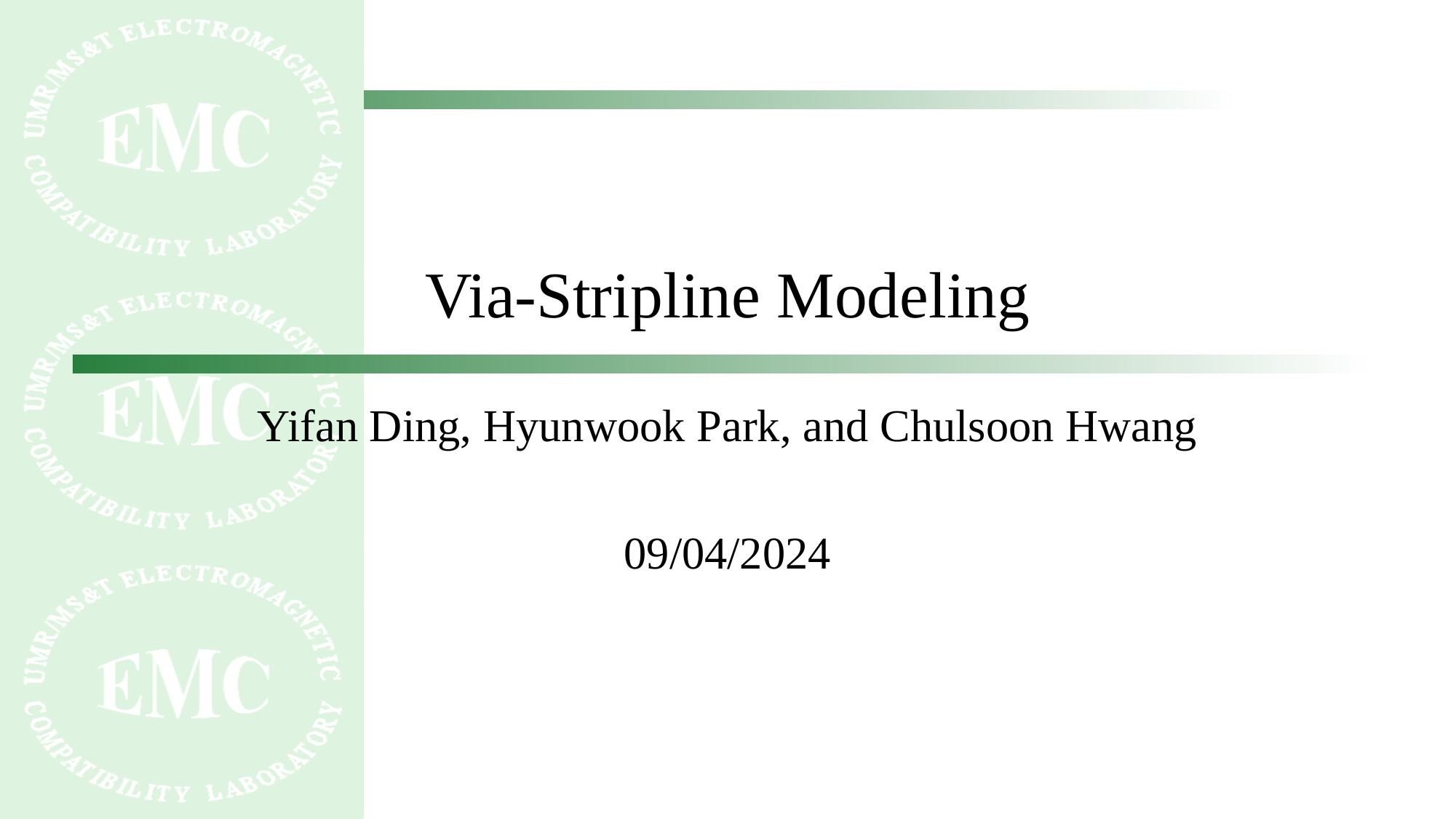

# Via-Stripline Modeling
Yifan Ding, Hyunwook Park, and Chulsoon Hwang

09/04/2024